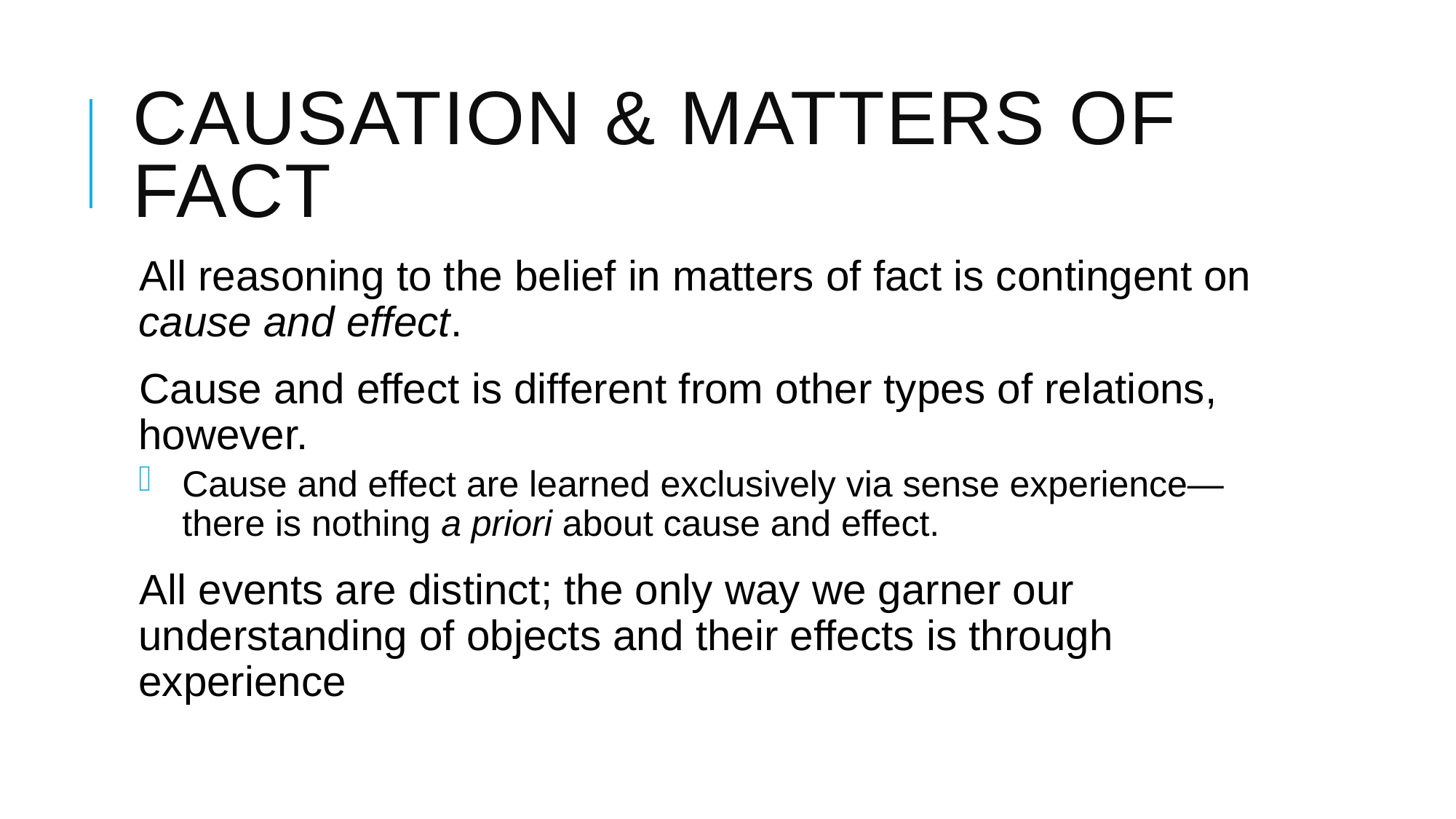

# Causation & Matters of Fact
All reasoning to the belief in matters of fact is contingent on cause and effect.
Cause and effect is different from other types of relations, however.
Cause and effect are learned exclusively via sense experience—there is nothing a priori about cause and effect.
All events are distinct; the only way we garner our understanding of objects and their effects is through experience